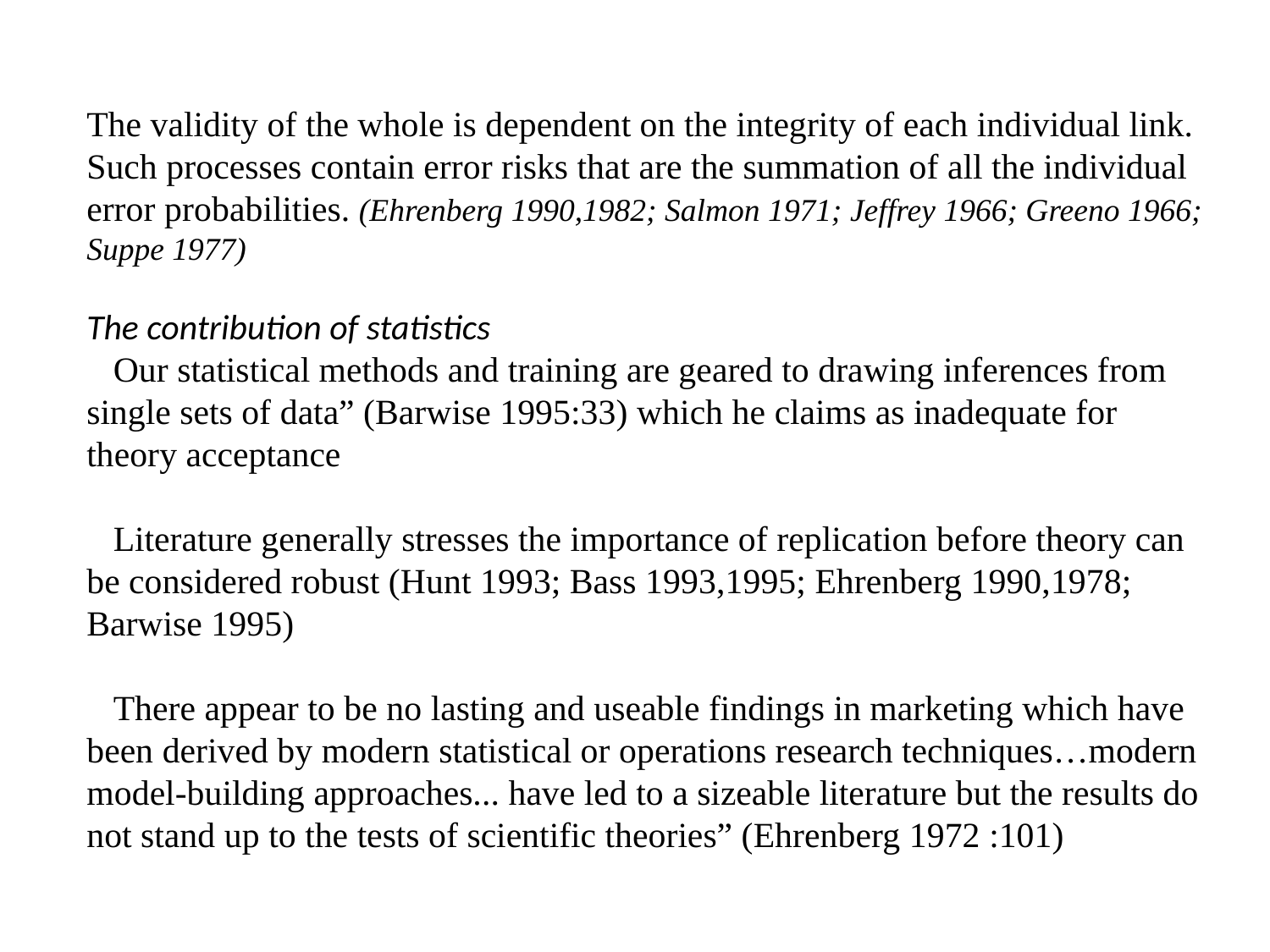

The validity of the whole is dependent on the integrity of each individual link. Such processes contain error risks that are the summation of all the individual error probabilities. (Ehrenberg 1990,1982; Salmon 1971; Jeffrey 1966; Greeno 1966; Suppe 1977)

The contribution of statistics
   Our statistical methods and training are geared to drawing inferences from single sets of data” (Barwise 1995:33) which he claims as inadequate for theory acceptance

   Literature generally stresses the importance of replication before theory can be considered robust (Hunt 1993; Bass 1993,1995; Ehrenberg 1990,1978; Barwise 1995)

   There appear to be no lasting and useable findings in marketing which have been derived by modern statistical or operations research techniques…modern model-building approaches... have led to a sizeable literature but the results do not stand up to the tests of scientific theories” (Ehrenberg 1972 :101)